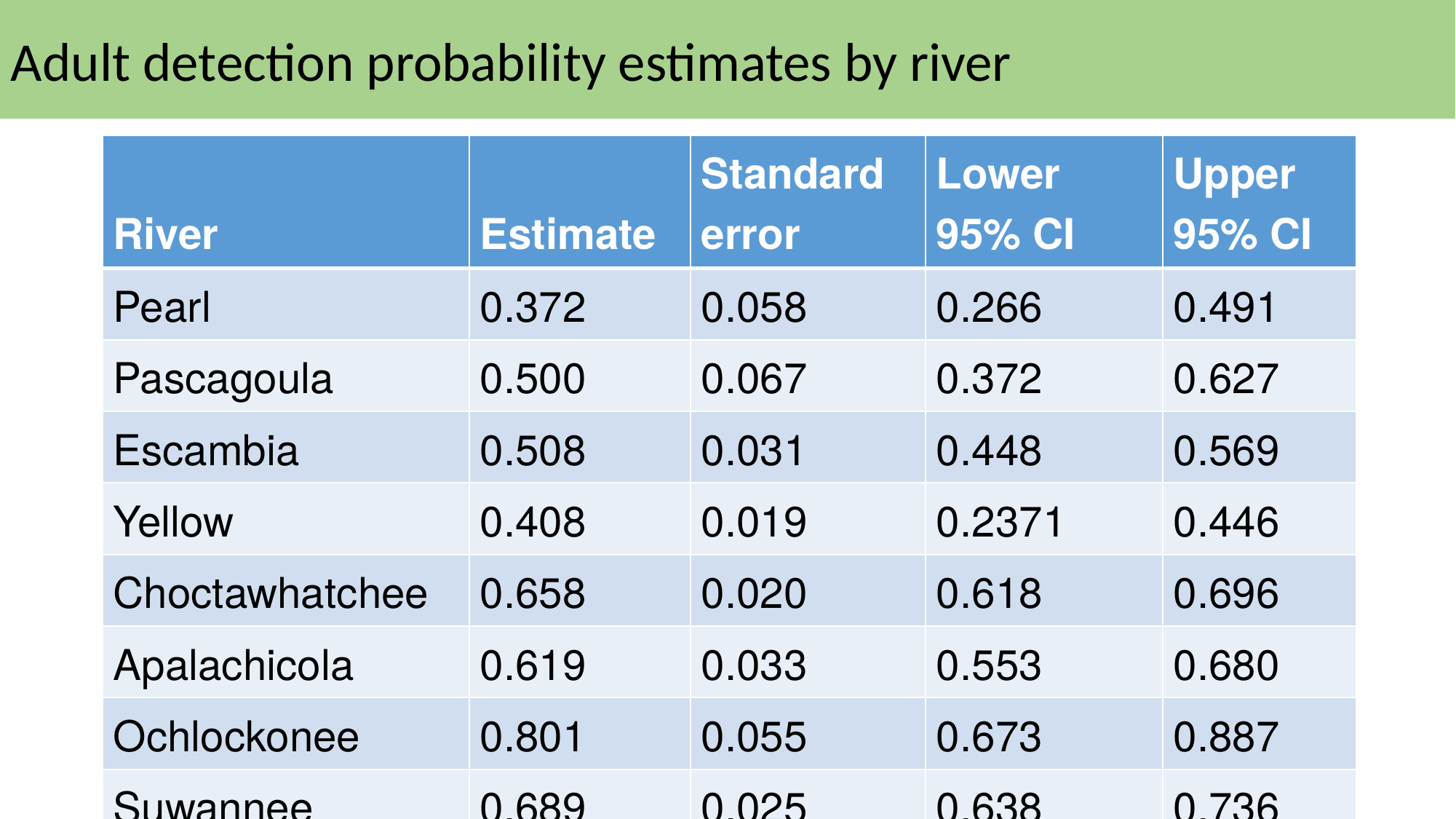

Adult detection probability estimates by river
| River | Estimate | Standard error | Lower 95% CI | Upper 95% CI |
| --- | --- | --- | --- | --- |
| Pearl | 0.372 | 0.058 | 0.266 | 0.491 |
| Pascagoula | 0.500 | 0.067 | 0.372 | 0.627 |
| Escambia | 0.508 | 0.031 | 0.448 | 0.569 |
| Yellow | 0.408 | 0.019 | 0.2371 | 0.446 |
| Choctawhatchee | 0.658 | 0.020 | 0.618 | 0.696 |
| Apalachicola | 0.619 | 0.033 | 0.553 | 0.680 |
| Ochlockonee | 0.801 | 0.055 | 0.673 | 0.887 |
| Suwannee | 0.689 | 0.025 | 0.638 | 0.736 |